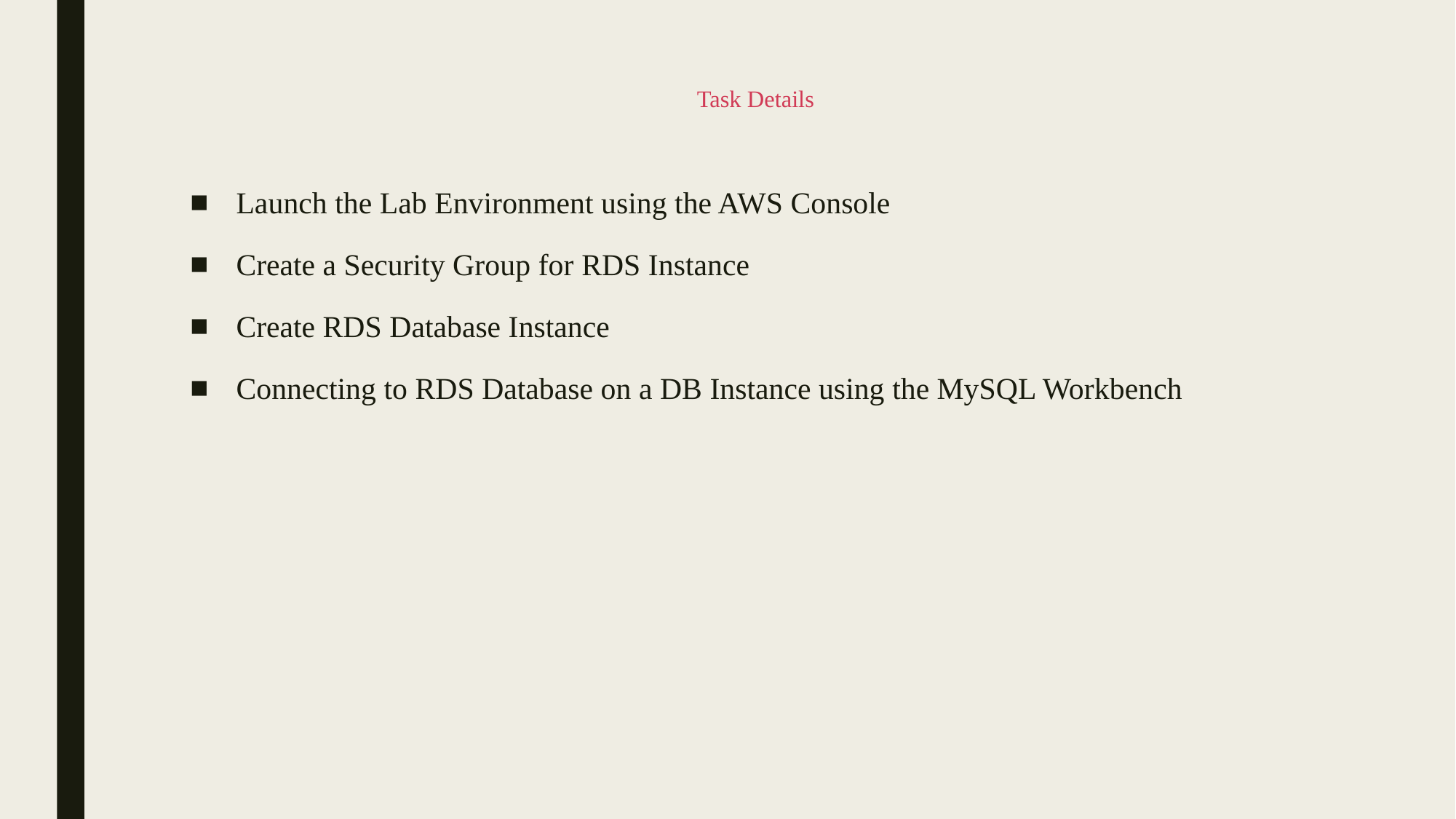

# Task Details
Launch the Lab Environment using the AWS Console
Create a Security Group for RDS Instance
Create RDS Database Instance
Connecting to RDS Database on a DB Instance using the MySQL Workbench